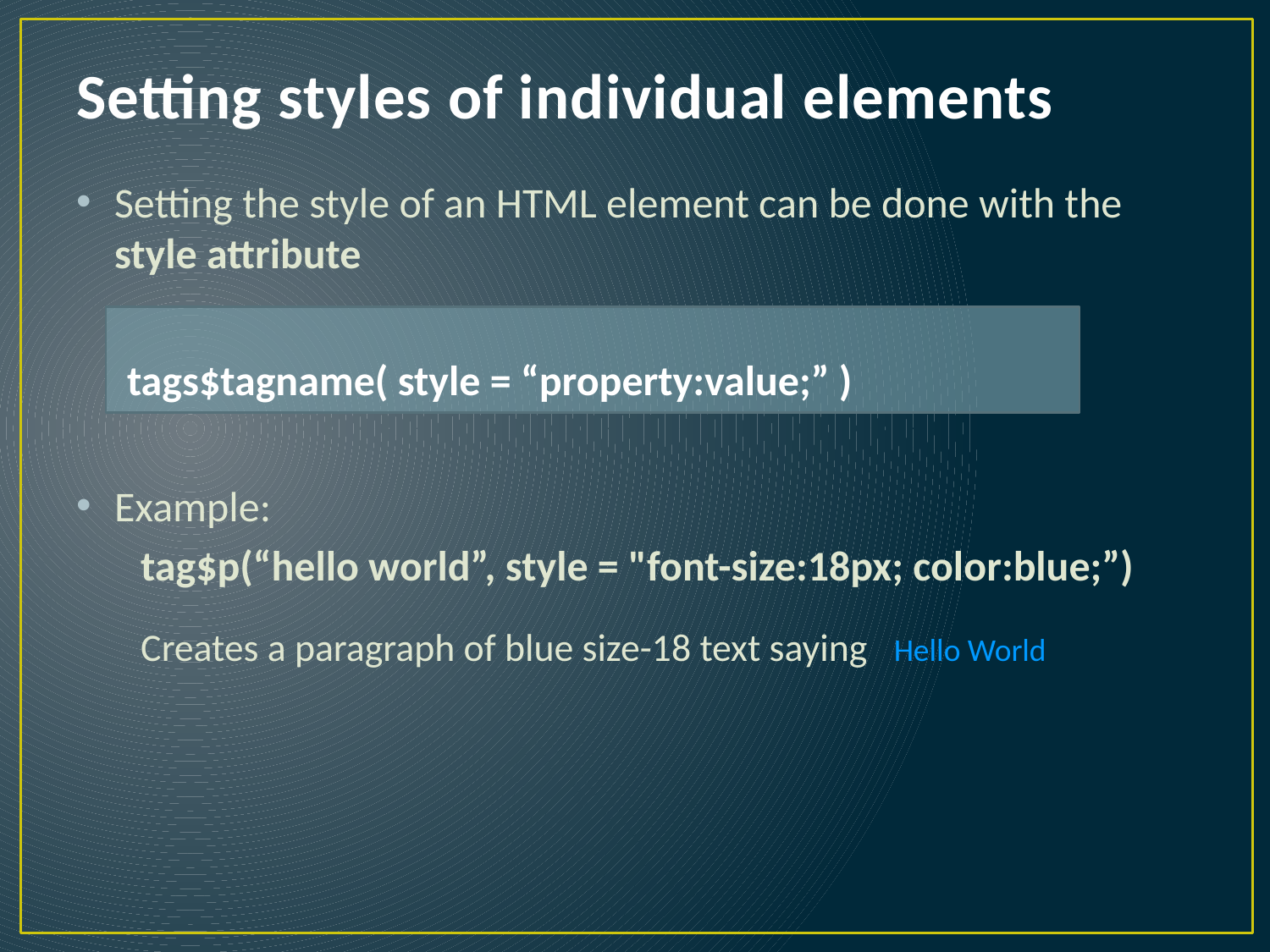

# Setting styles of individual elements
Setting the style of an HTML element can be done with the style attribute

tags$tagname( style = “property:value;” )

Example:
tag$p(“hello world”, style = "font-size:18px; color:blue;”)
Creates a paragraph of blue size-18 text saying   Hello World